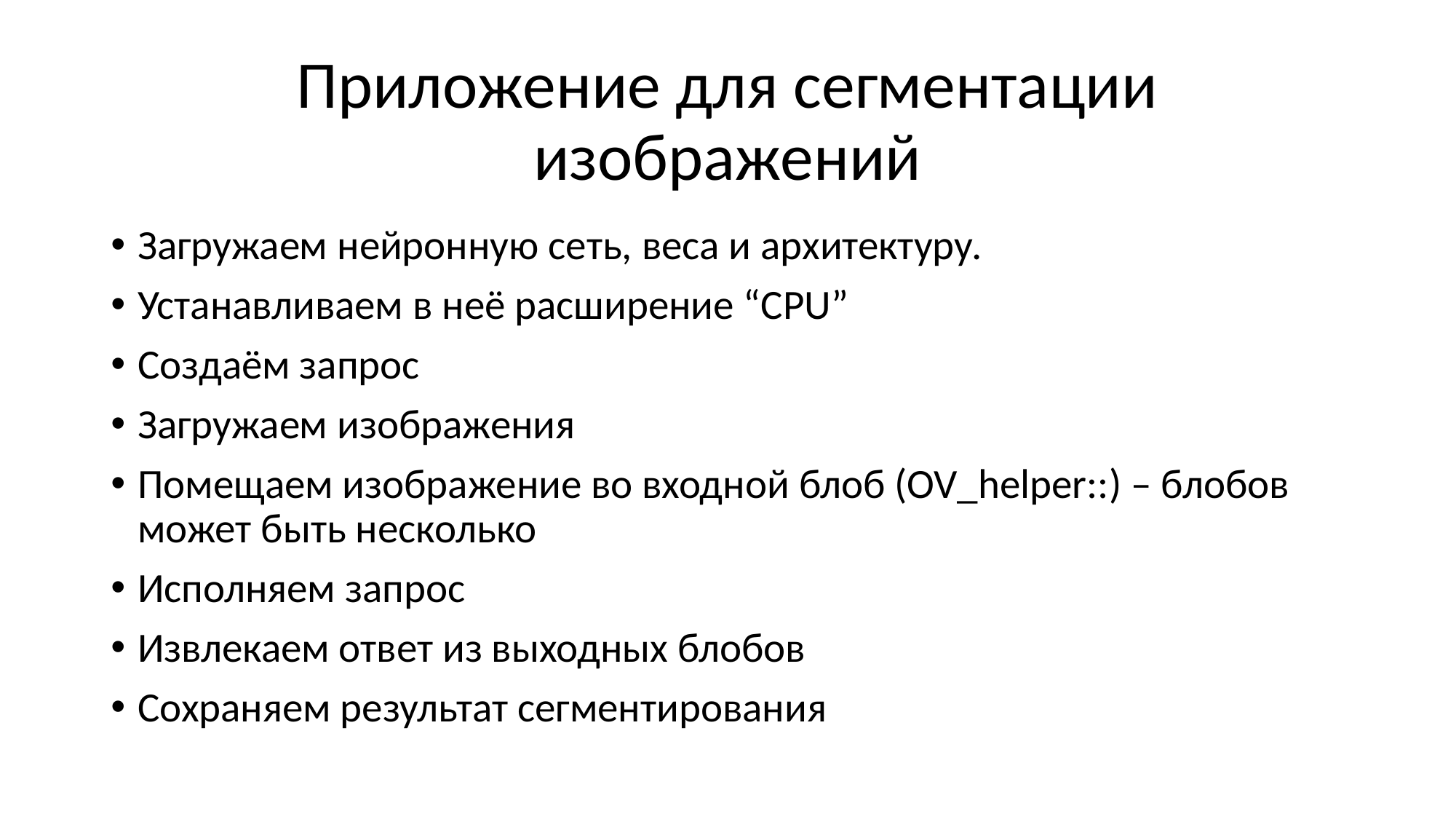

# Приложение для сегментации изображений
Загружаем нейронную сеть, веса и архитектуру.
Устанавливаем в неё расширение “CPU”
Создаём запрос
Загружаем изображения
Помещаем изображение во входной блоб (OV_helper::) – блобов может быть несколько
Исполняем запрос
Извлекаем ответ из выходных блобов
Сохраняем результат сегментирования